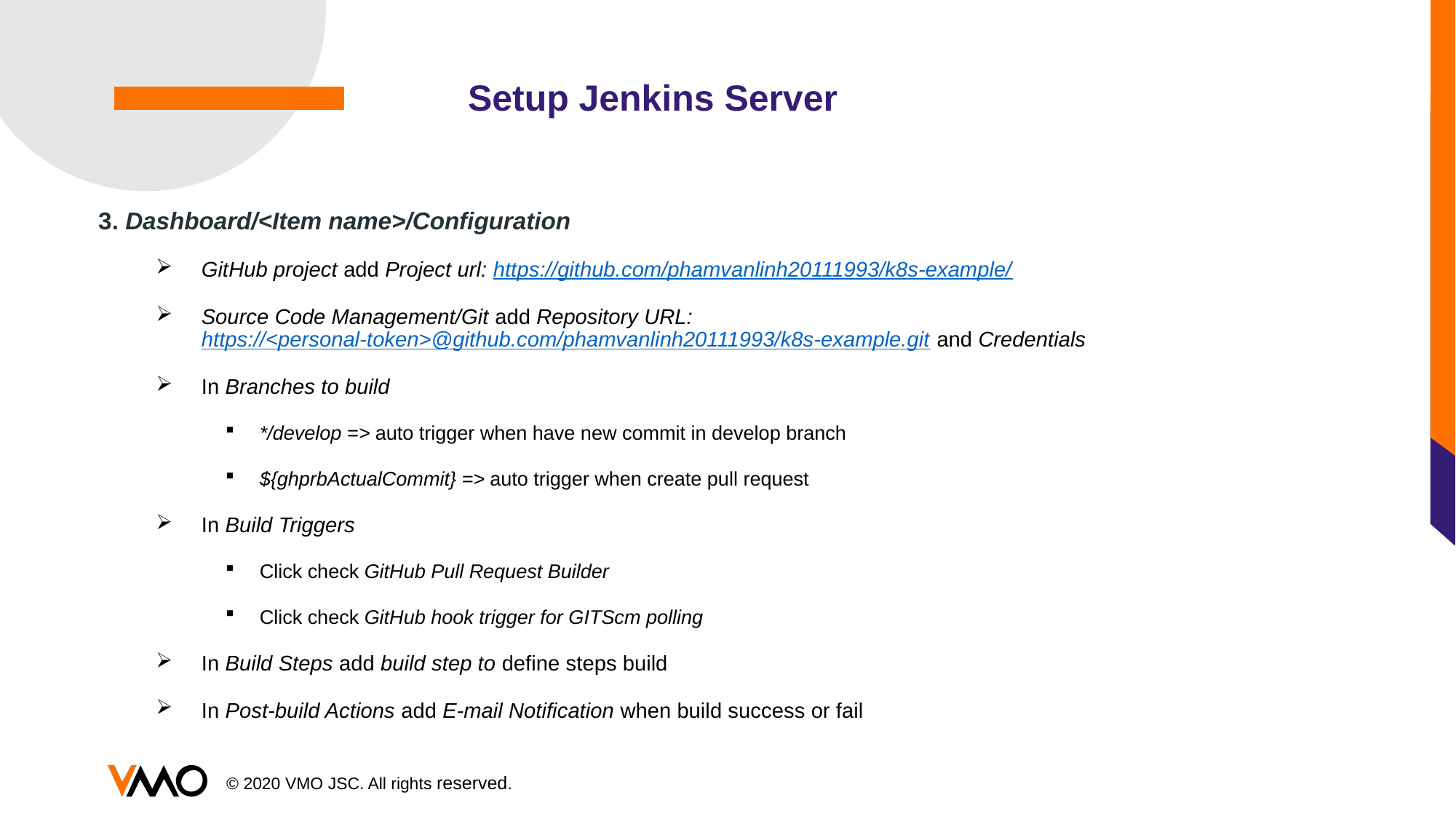

Setup Jenkins Server

3. Dashboard/<Item name>/Configuration
GitHub project add Project url: https://github.com/phamvanlinh20111993/k8s-example/
Source Code Management/Git add Repository URL: https://<personal-token>@github.com/phamvanlinh20111993/k8s-example.git and Credentials
In Branches to build
*/develop => auto trigger when have new commit in develop branch
${ghprbActualCommit} => auto trigger when create pull request
In Build Triggers
Click check GitHub Pull Request Builder
Click check GitHub hook trigger for GITScm polling
In Build Steps add build step to define steps build
In Post-build Actions add E-mail Notification when build success or fail